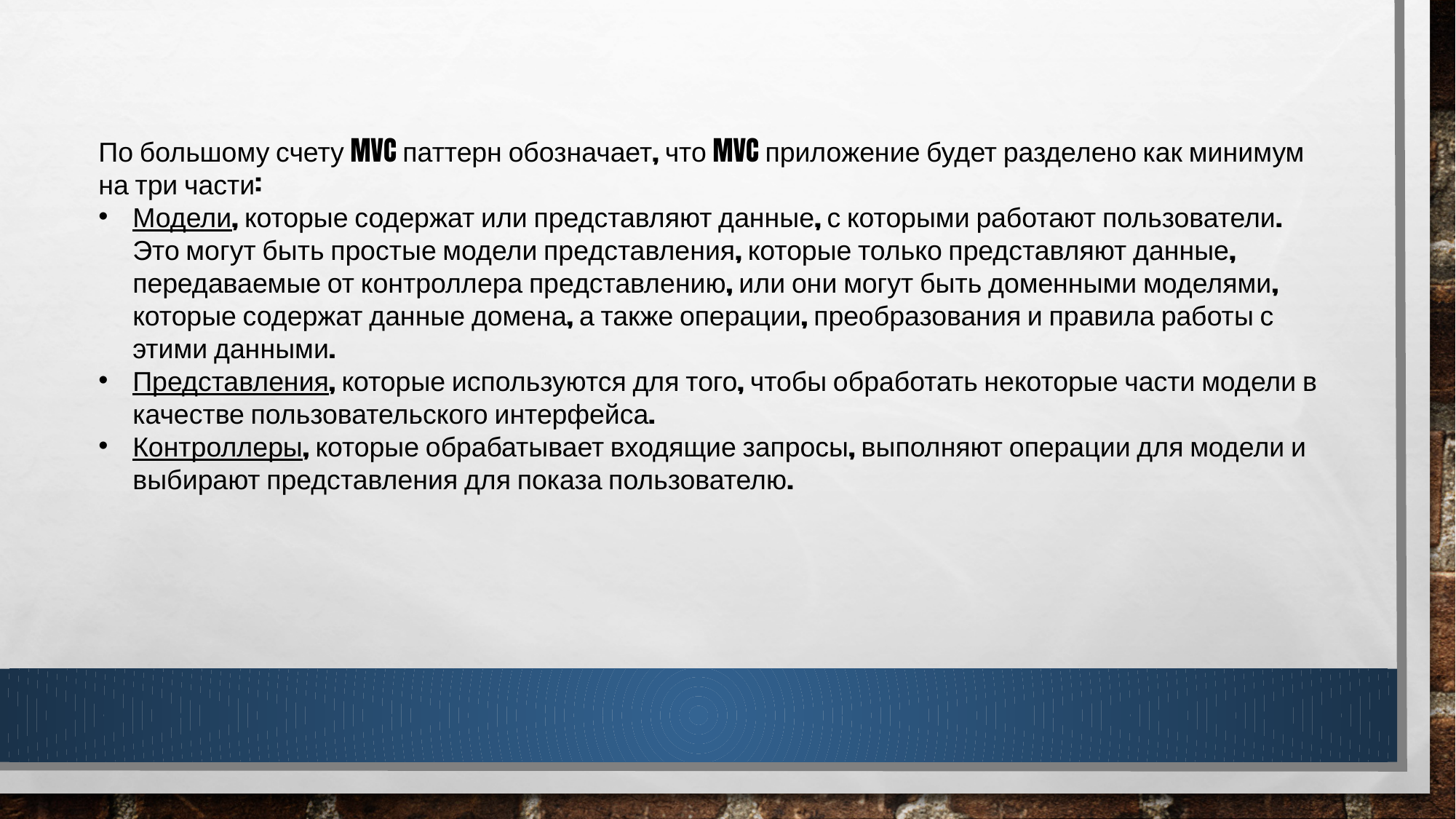

По большому счету MVC паттерн обозначает, что MVC приложение будет разделено как минимум на три части:
Модели, которые содержат или представляют данные, с которыми работают пользователи. Это могут быть простые модели представления, которые только представляют данные, передаваемые от контроллера представлению, или они могут быть доменными моделями, которые содержат данные домена, а также операции, преобразования и правила работы с этими данными.
Представления, которые используются для того, чтобы обработать некоторые части модели в качестве пользовательского интерфейса.
Контроллеры, которые обрабатывает входящие запросы, выполняют операции для модели и выбирают представления для показа пользователю.